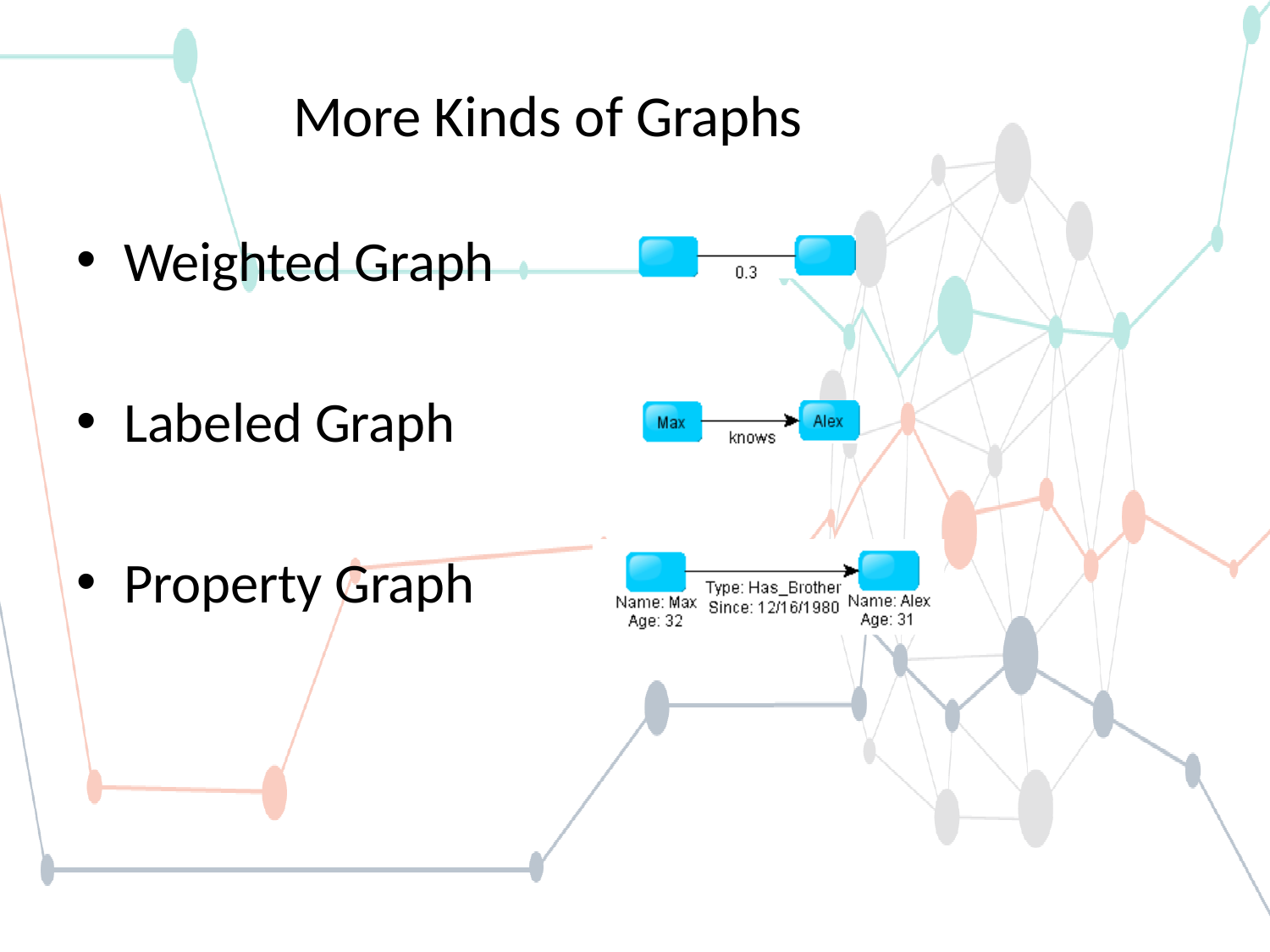

# More Kinds of Graphs
Weighted Graph

Labeled Graph

Property Graph